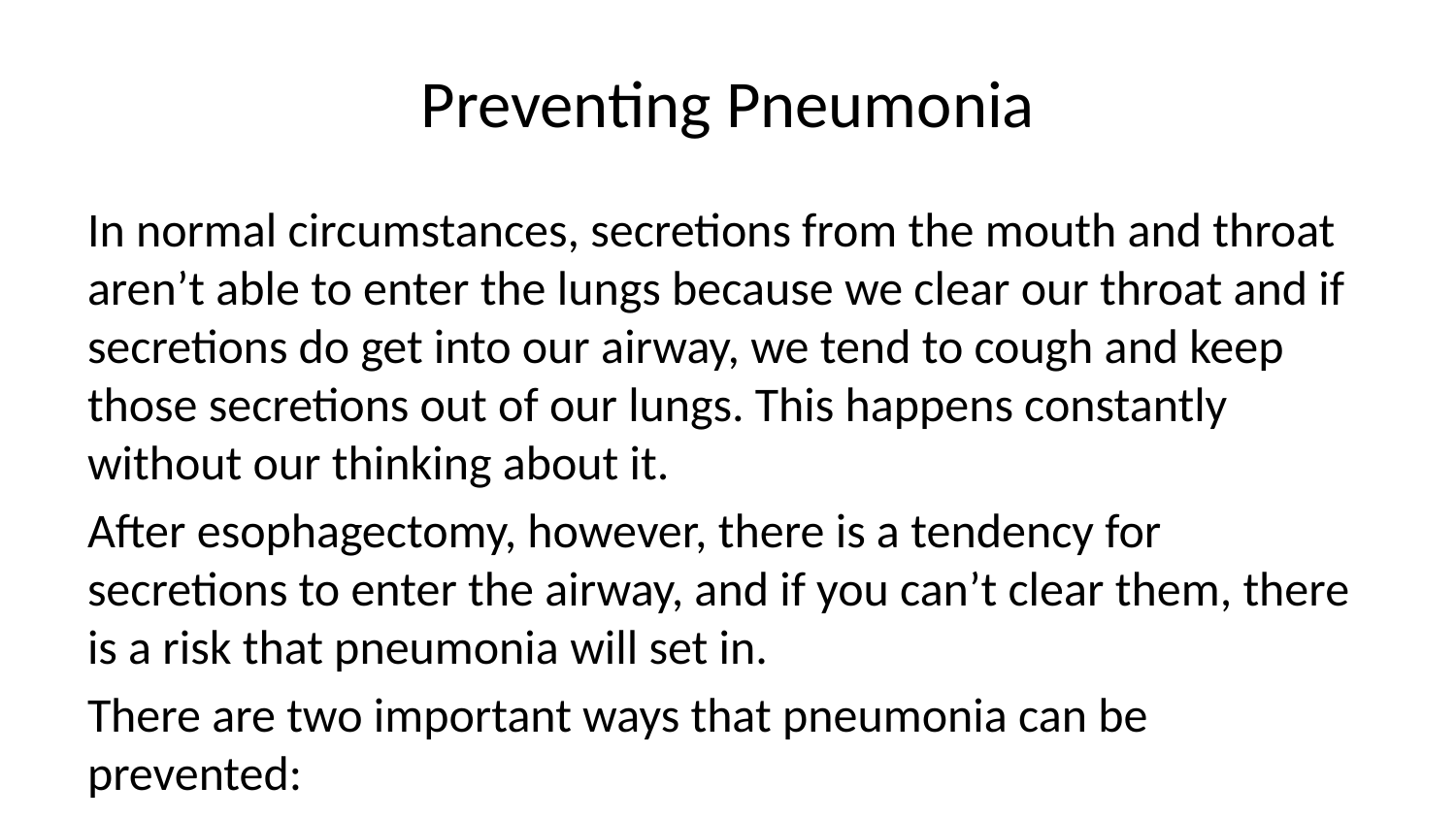

# Preventing Pneumonia
In normal circumstances, secretions from the mouth and throat aren’t able to enter the lungs because we clear our throat and if secretions do get into our airway, we tend to cough and keep those secretions out of our lungs. This happens constantly without our thinking about it.
After esophagectomy, however, there is a tendency for secretions to enter the airway, and if you can’t clear them, there is a risk that pneumonia will set in.
There are two important ways that pneumonia can be prevented:
Deep breathing
Walking